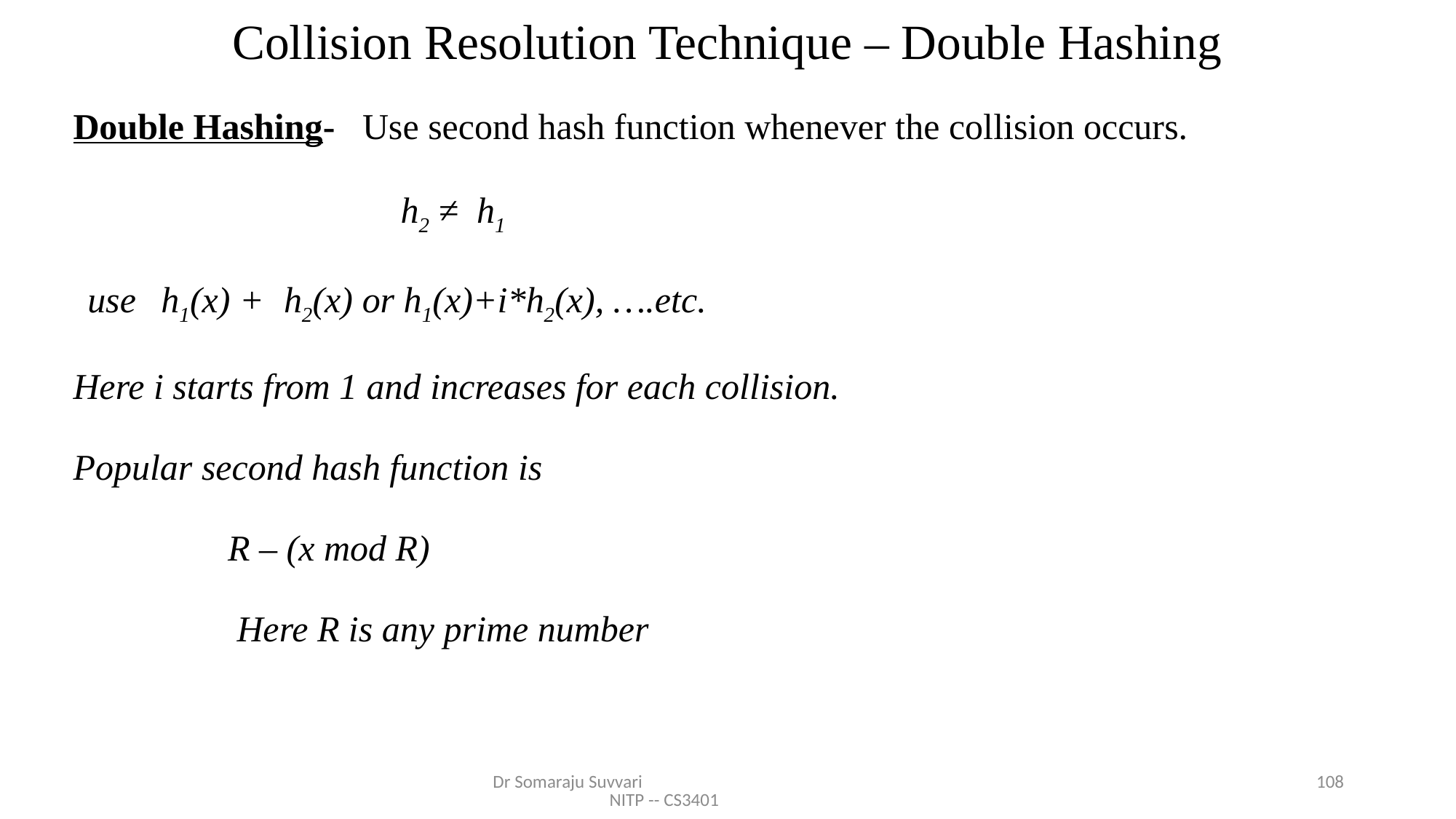

# Collision Resolution Technique – Double Hashing
Double Hashing-   Use second hash function whenever the collision occurs.
			h2 ≠  h1
  use    h1(x) +   h2(x) or h1(x)+i*h2(x), ….etc.
Here i starts from 1 and increases for each collision.
Popular second hash function is
                 R – (x mod R)
                  Here R is any prime number
Dr Somaraju Suvvari                                                                                                        NITP -- CS3401
108